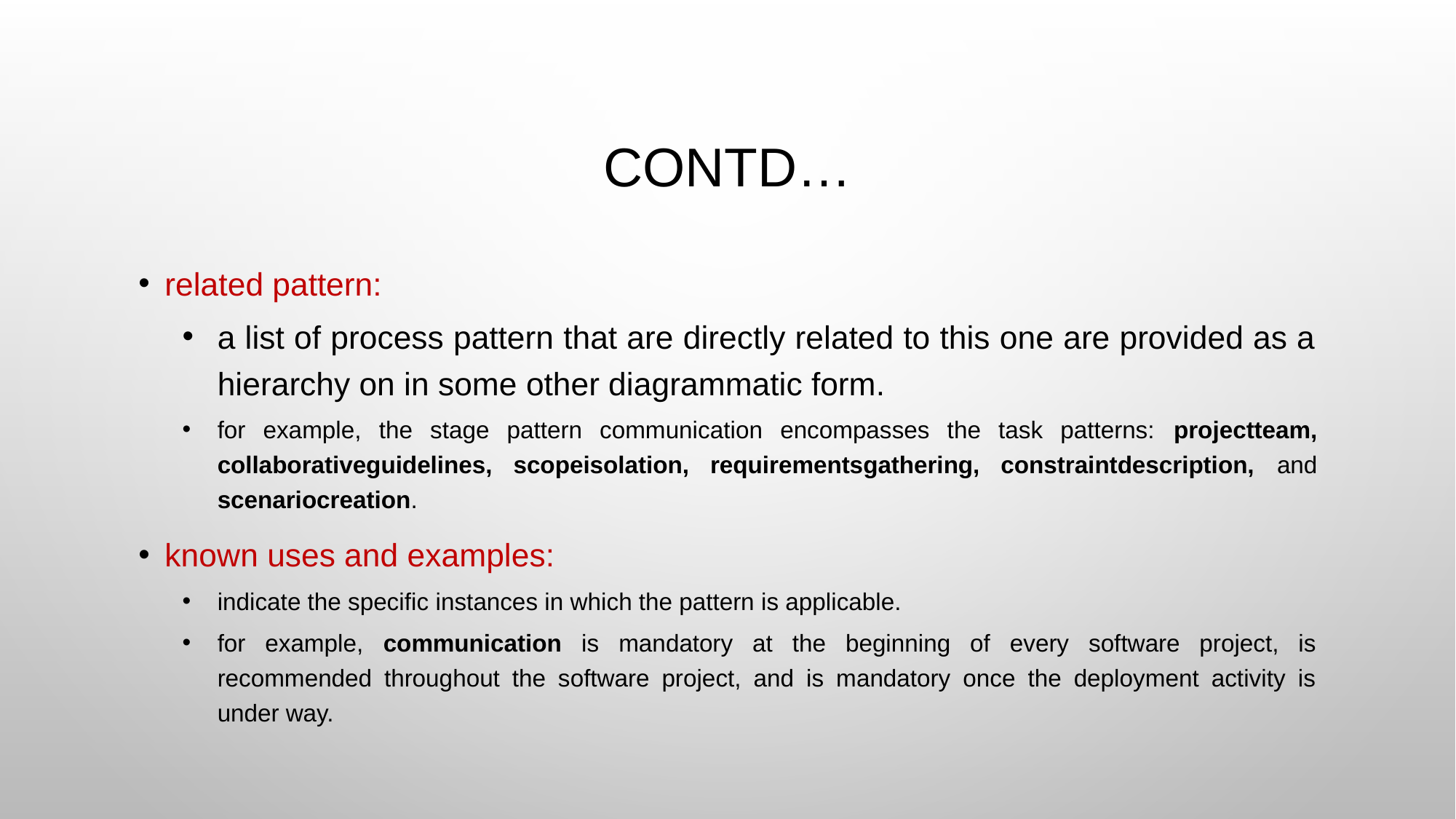

# Contd…
related pattern:
a list of process pattern that are directly related to this one are provided as a hierarchy on in some other diagrammatic form.
for example, the stage pattern communication encompasses the task patterns: projectteam, collaborativeguidelines, scopeisolation, requirementsgathering, constraintdescription, and scenariocreation.
known uses and examples:
indicate the specific instances in which the pattern is applicable.
for example, communication is mandatory at the beginning of every software project, is recommended throughout the software project, and is mandatory once the deployment activity is under way.